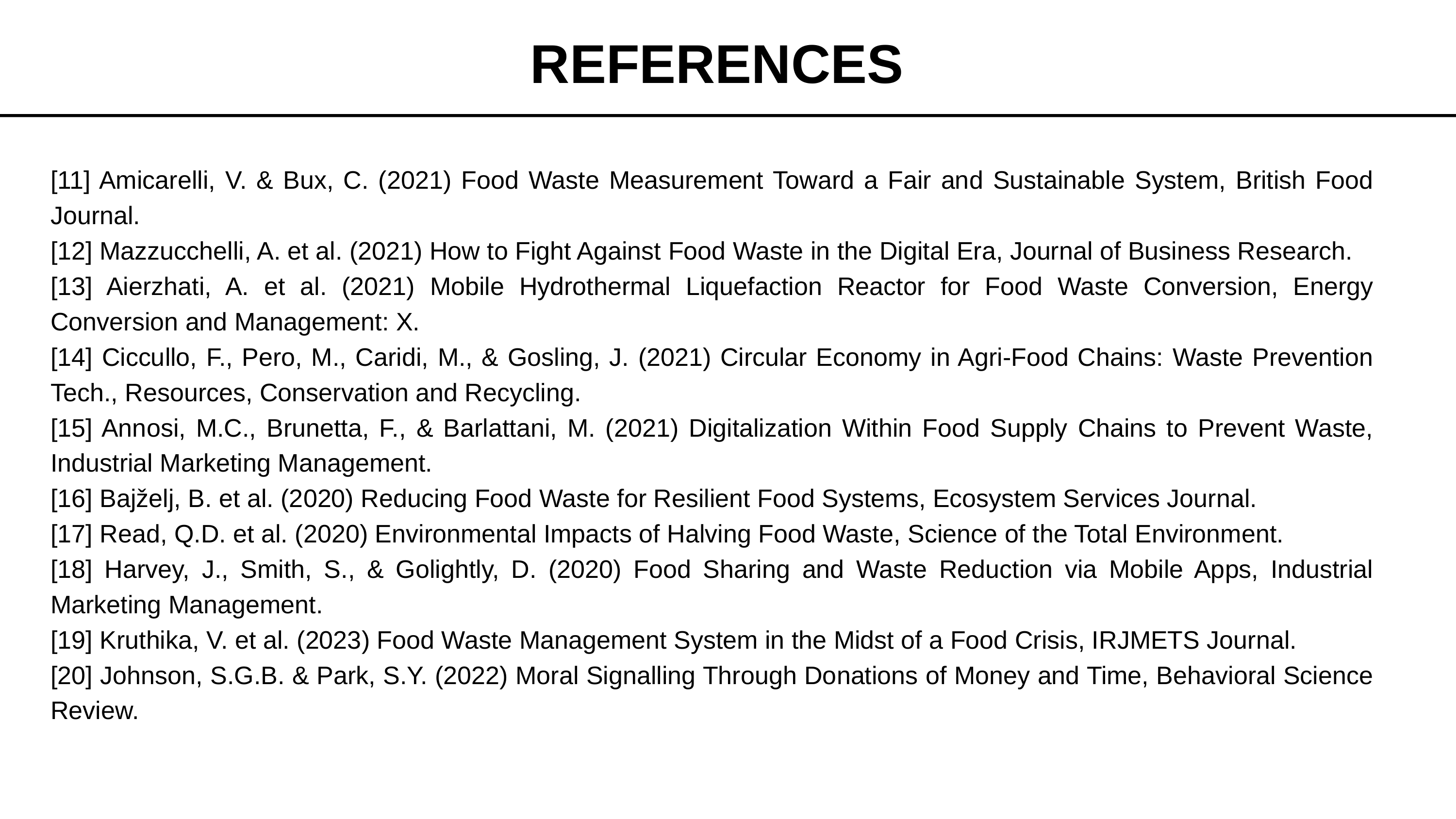

REFERENCES

[11] Amicarelli, V. & Bux, C. (2021) Food Waste Measurement Toward a Fair and Sustainable System, British Food Journal.
[12] Mazzucchelli, A. et al. (2021) How to Fight Against Food Waste in the Digital Era, Journal of Business Research.
[13] Aierzhati, A. et al. (2021) Mobile Hydrothermal Liquefaction Reactor for Food Waste Conversion, Energy Conversion and Management: X.
[14] Ciccullo, F., Pero, M., Caridi, M., & Gosling, J. (2021) Circular Economy in Agri-Food Chains: Waste Prevention Tech., Resources, Conservation and Recycling.
[15] Annosi, M.C., Brunetta, F., & Barlattani, M. (2021) Digitalization Within Food Supply Chains to Prevent Waste, Industrial Marketing Management.
[16] Bajželj, B. et al. (2020) Reducing Food Waste for Resilient Food Systems, Ecosystem Services Journal.
[17] Read, Q.D. et al. (2020) Environmental Impacts of Halving Food Waste, Science of the Total Environment.
[18] Harvey, J., Smith, S., & Golightly, D. (2020) Food Sharing and Waste Reduction via Mobile Apps, Industrial Marketing Management.
[19] Kruthika, V. et al. (2023) Food Waste Management System in the Midst of a Food Crisis, IRJMETS Journal.
[20] Johnson, S.G.B. & Park, S.Y. (2022) Moral Signalling Through Donations of Money and Time, Behavioral Science Review.